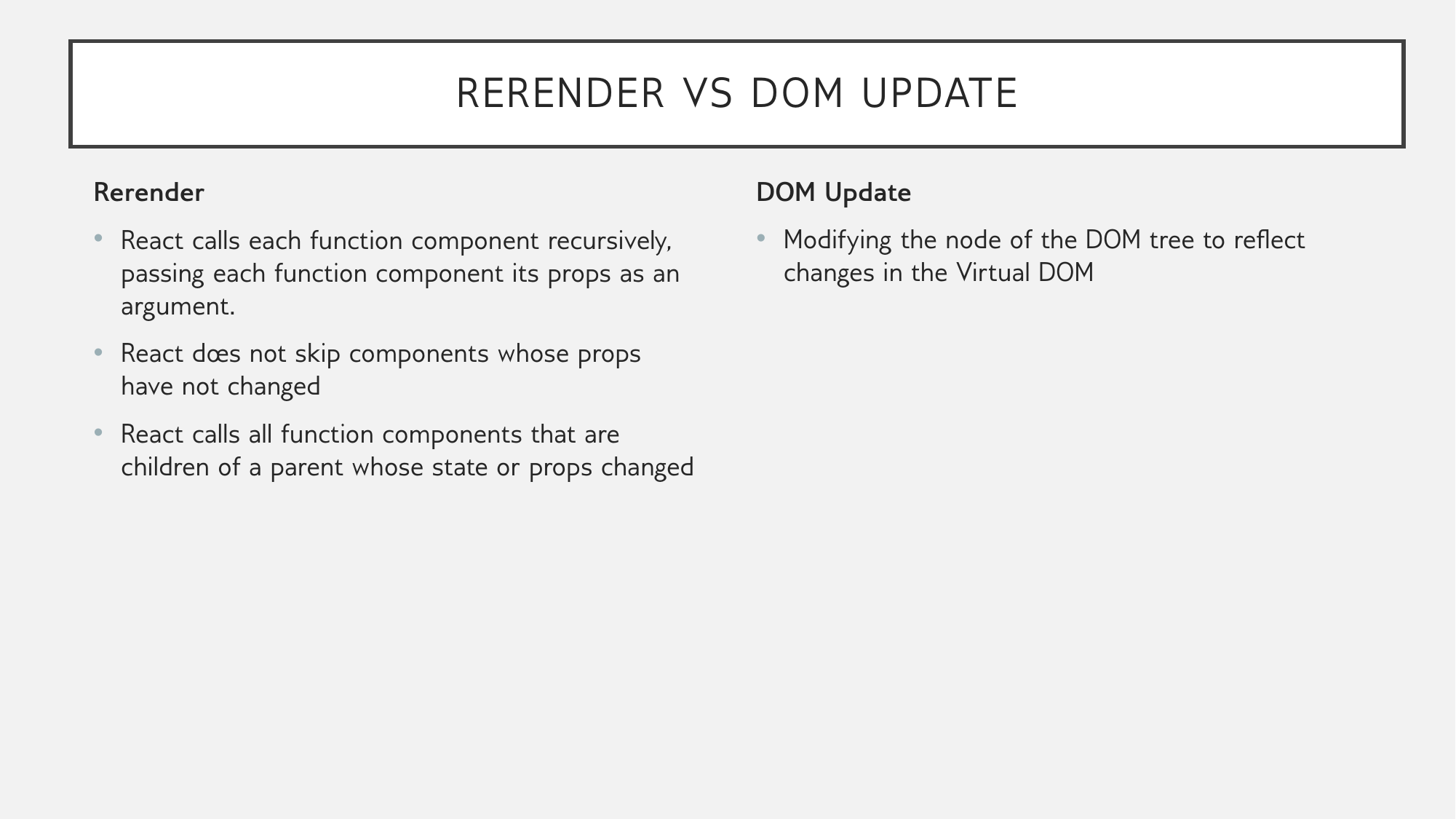

# ReRender vs DOM update
DOM Update
Modifying the node of the DOM tree to reflect changes in the Virtual DOM
Rerender
React calls each function component recursively, passing each function component its props as an argument.
React does not skip components whose props have not changed
React calls all function components that are children of a parent whose state or props changed